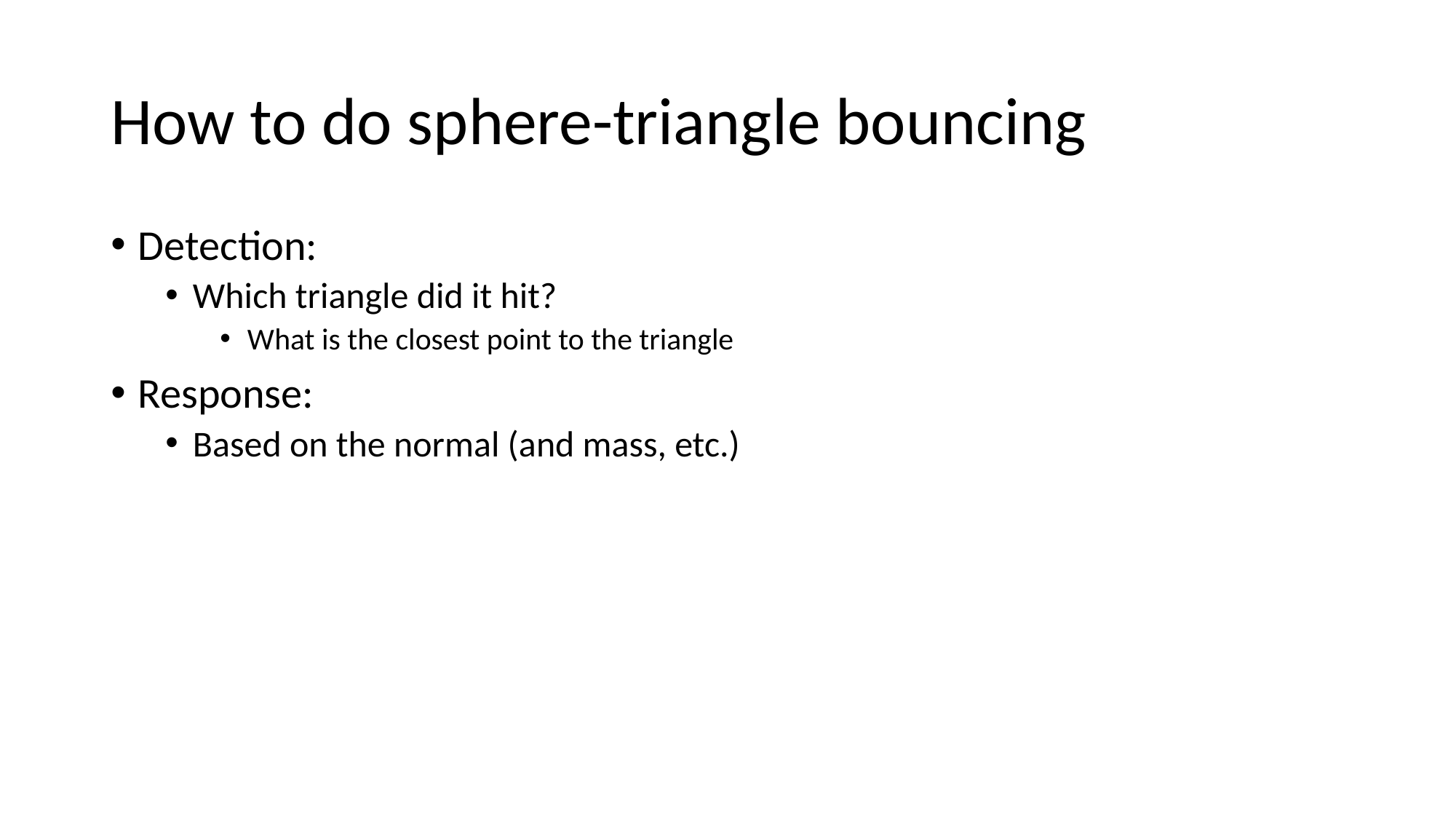

# How to do sphere-triangle bouncing
Detection:
Which triangle did it hit?
What is the closest point to the triangle
Response:
Based on the normal (and mass, etc.)